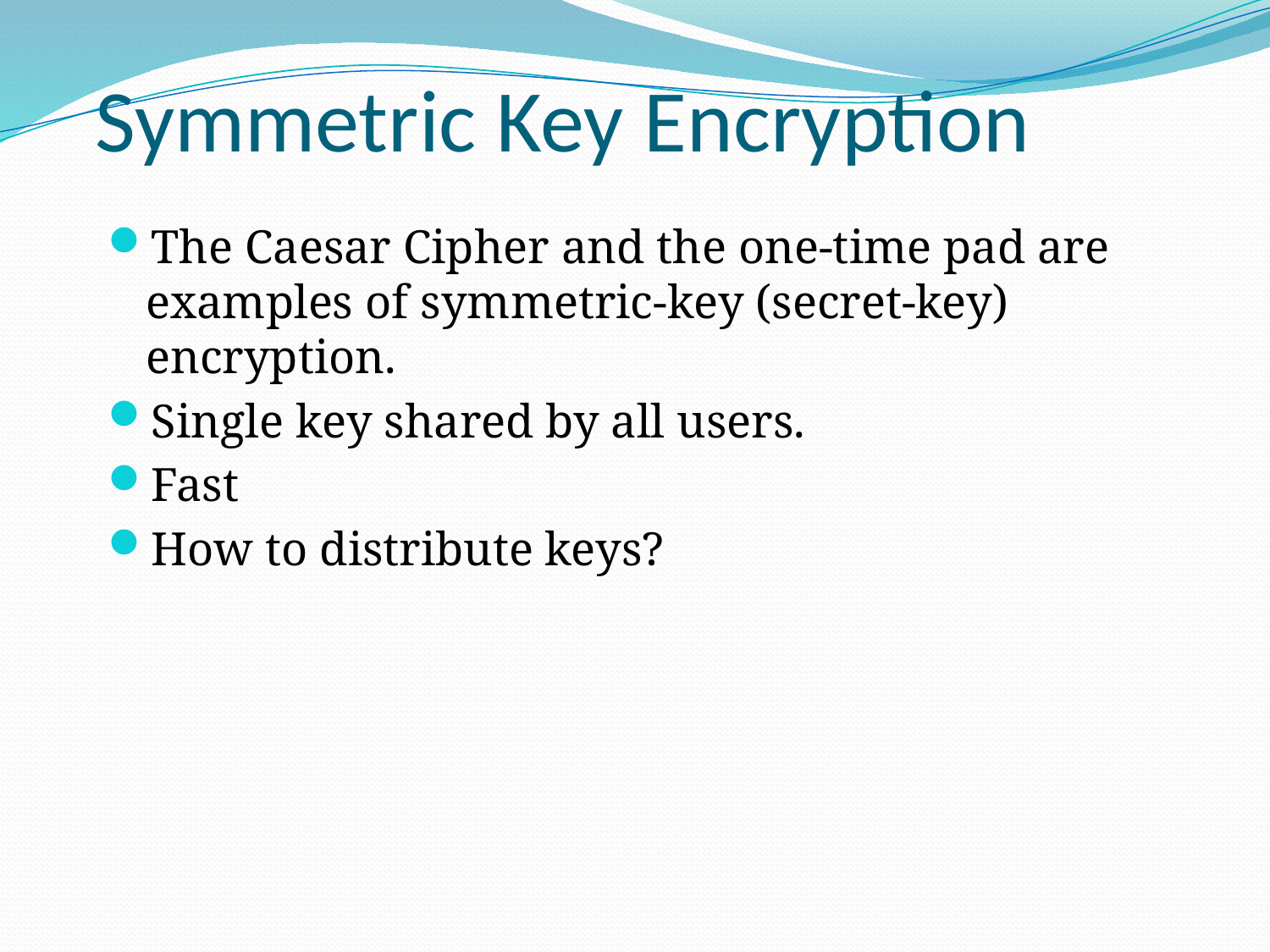

# Symmetric Key Encryption
The Caesar Cipher and the one-time pad are examples of symmetric-key (secret-key) encryption.
Single key shared by all users.
Fast
How to distribute keys?